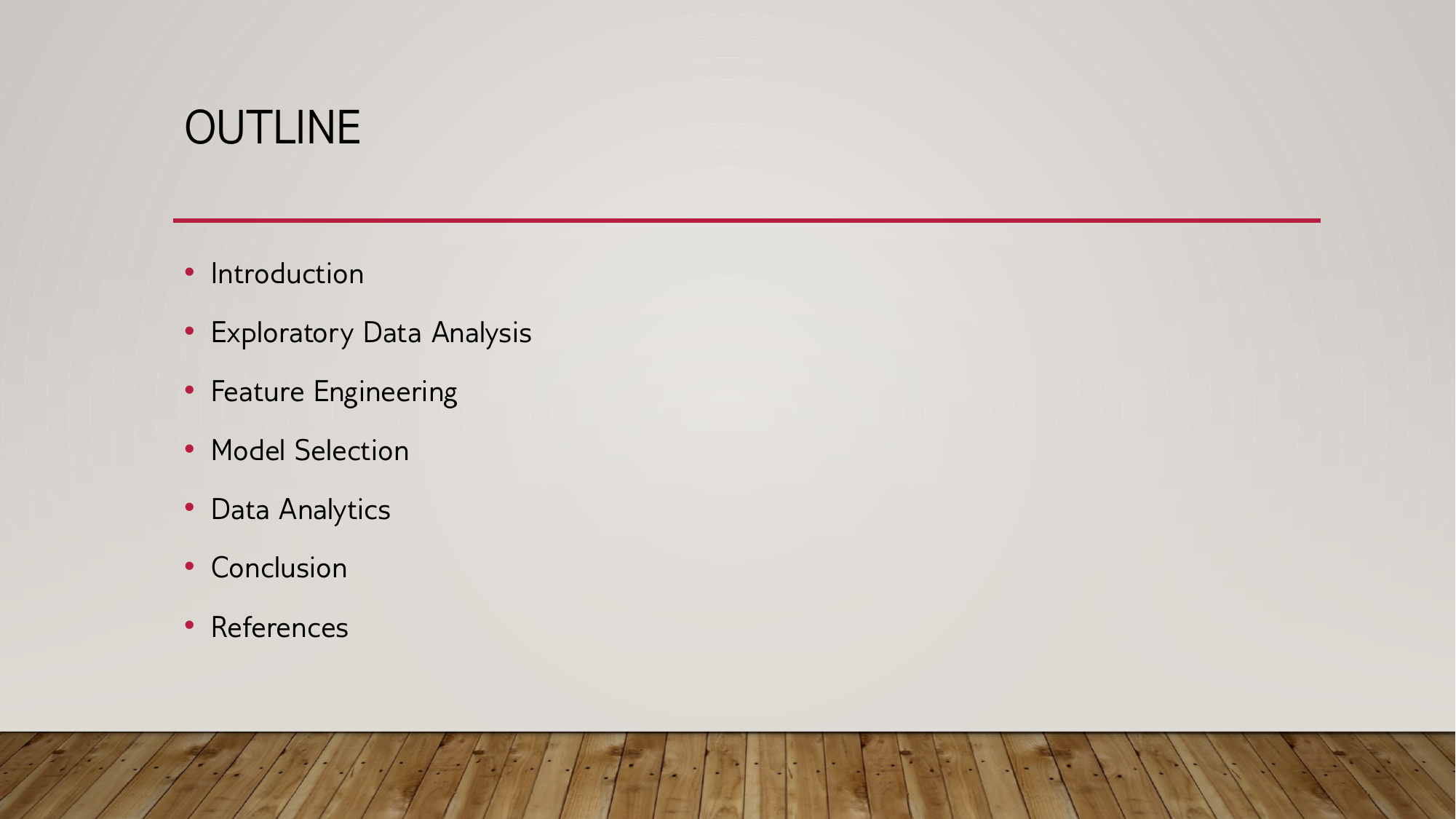

# outline
Introduction
Exploratory Data Analysis
Feature Engineering
Model Selection
Data Analytics
Conclusion
References